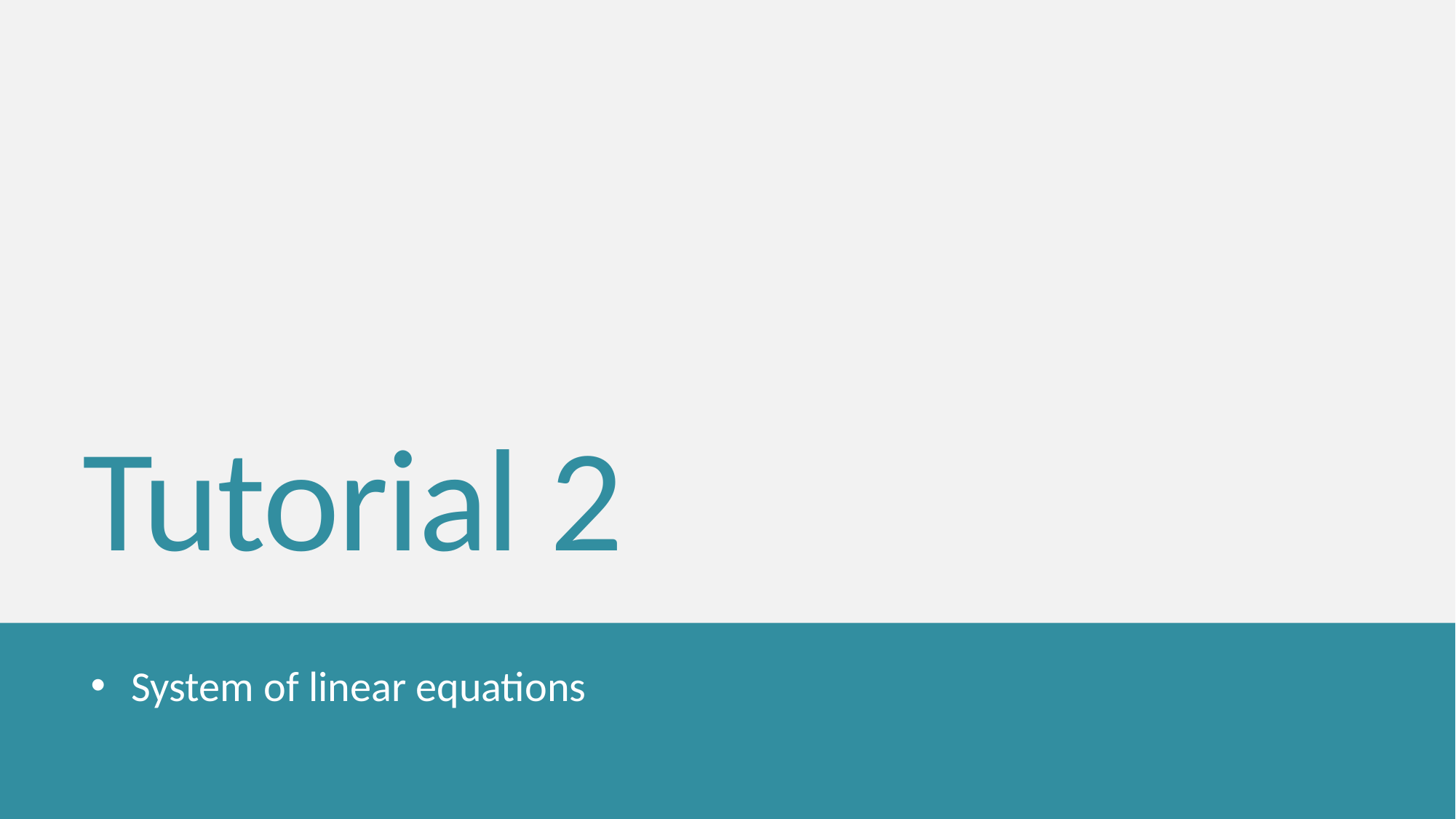

# Tutorial 2

System of linear equations